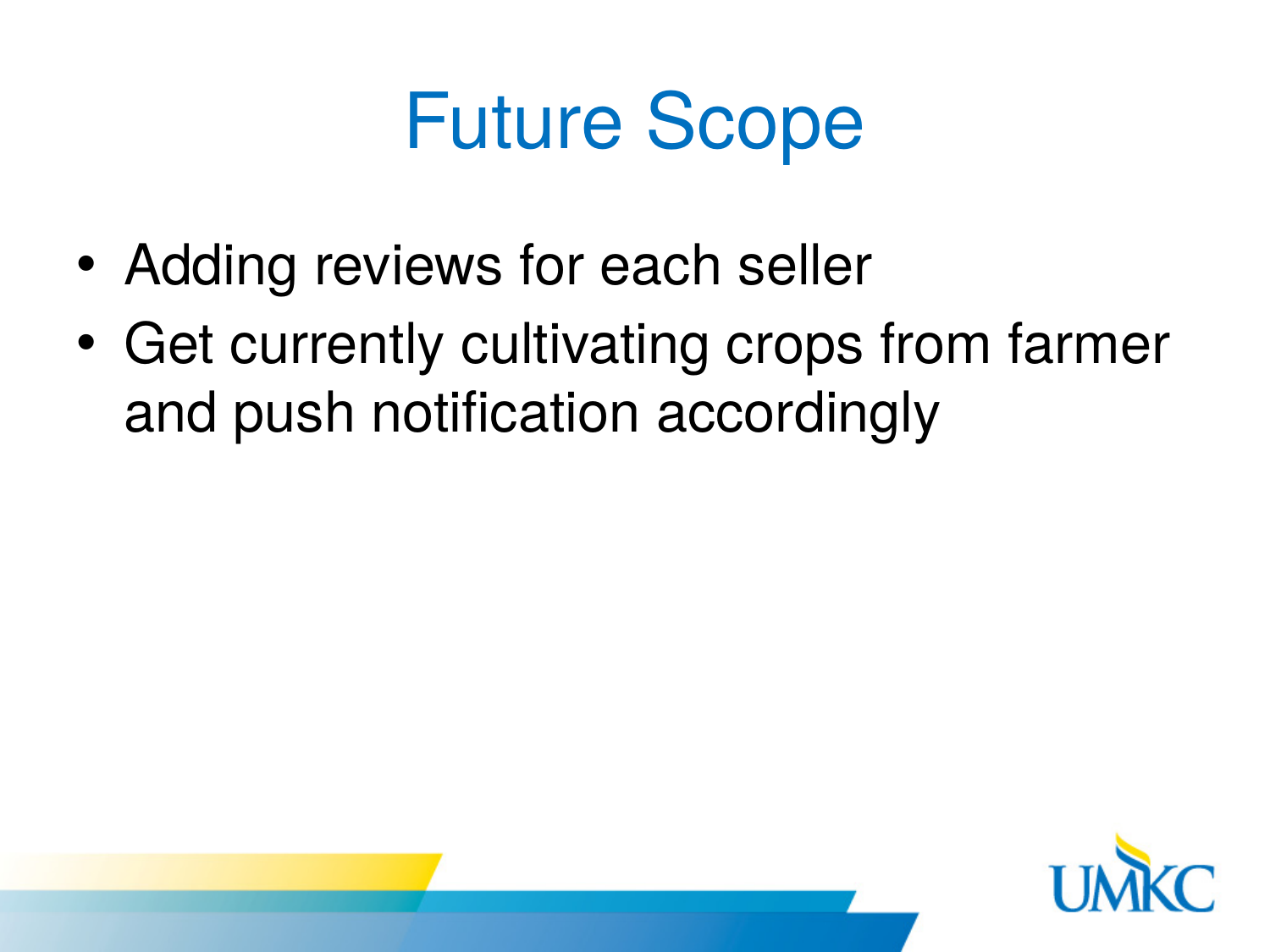

# Future Scope
Adding reviews for each seller
Get currently cultivating crops from farmer and push notification accordingly